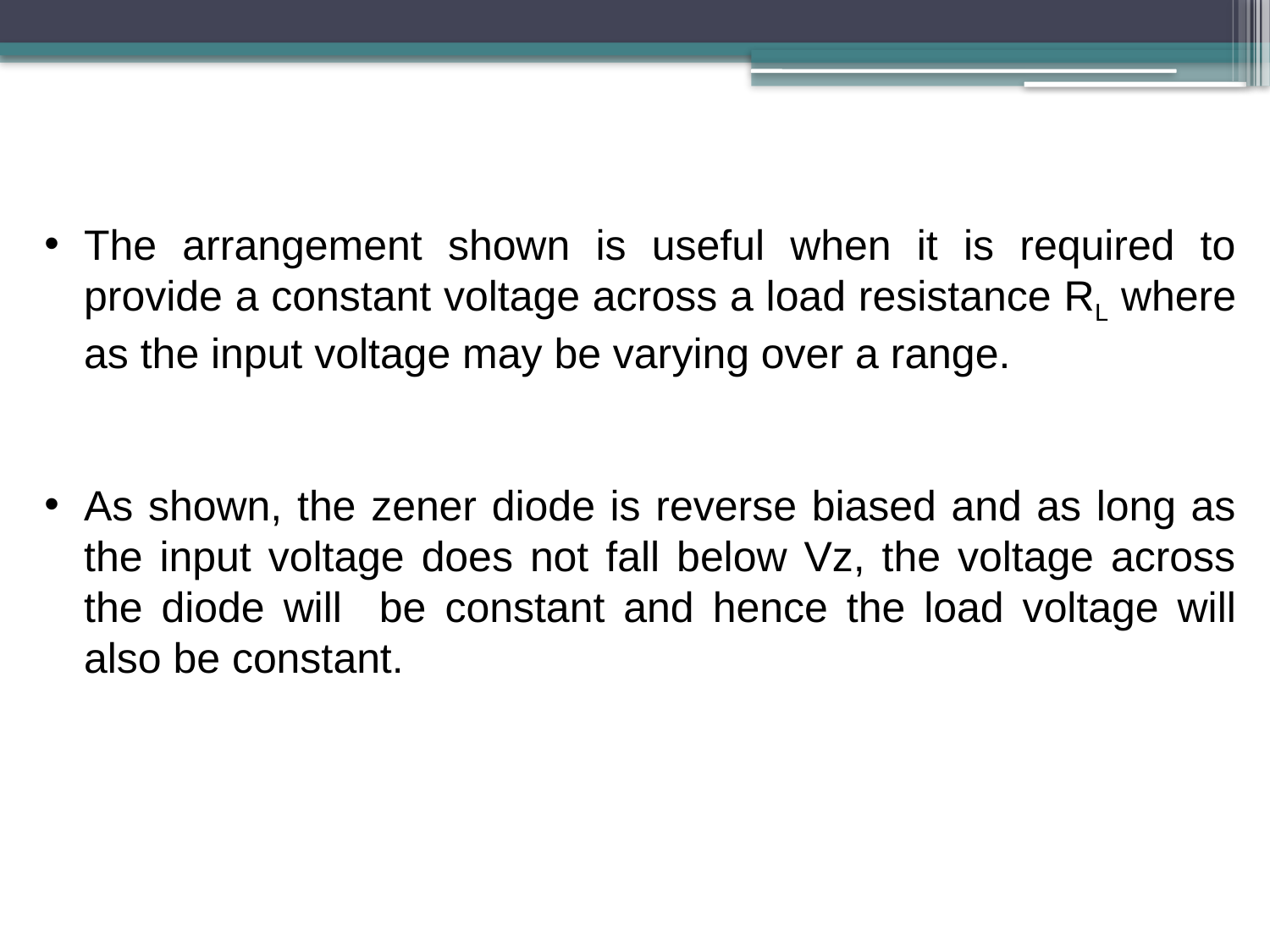

The arrangement shown is useful when it is required to provide a constant voltage across a load resistance RL where as the input voltage may be varying over a range.

As shown, the zener diode is reverse biased and as long as the input voltage does not fall below Vz, the voltage across the diode will  be constant and hence the load voltage will also be constant.